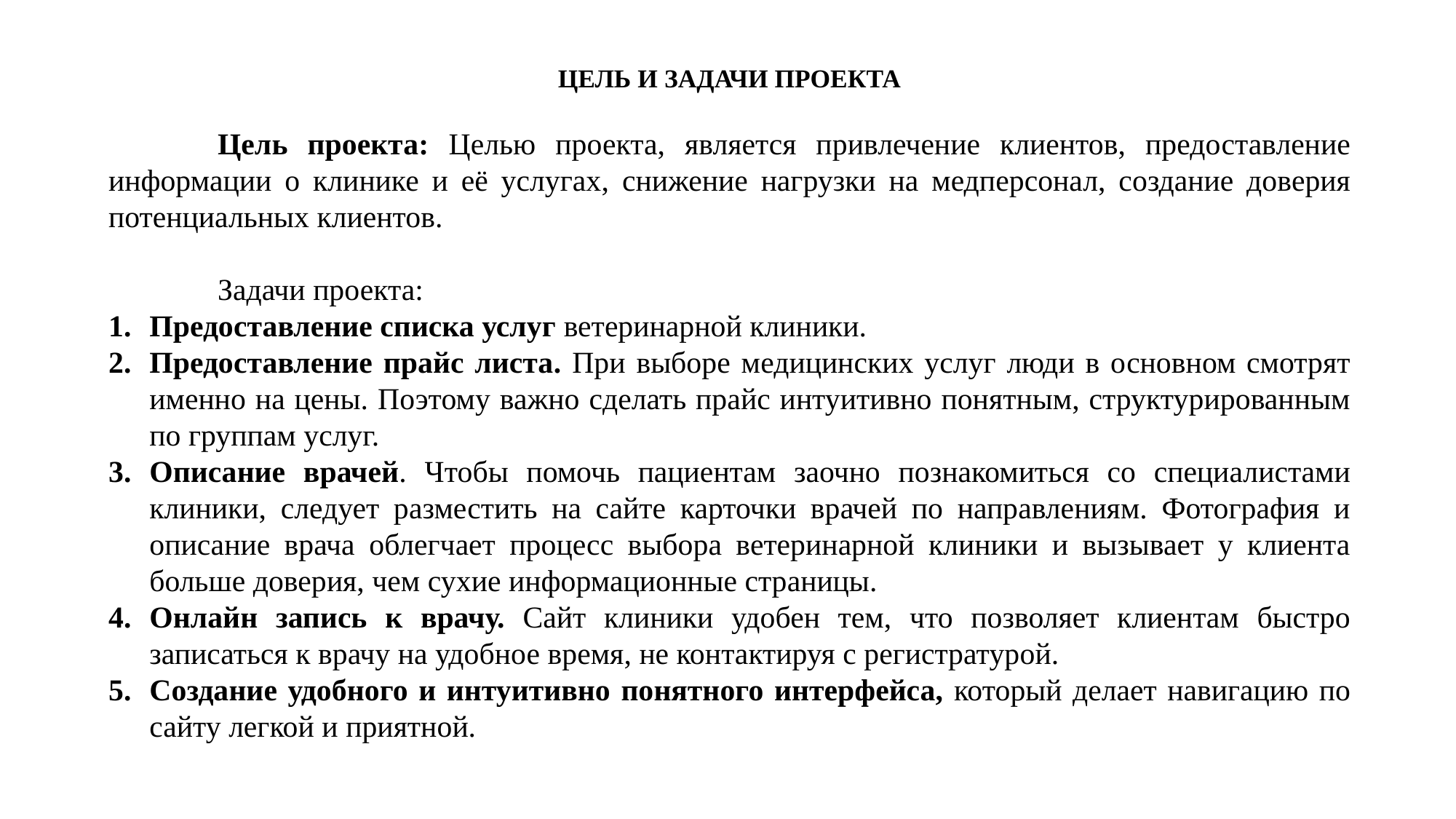

ЦЕЛЬ И ЗАДАЧИ ПРОЕКТА

	Цель проекта: Целью проекта, является привлечение клиентов, предоставление информации о клинике и её услугах, снижение нагрузки на медперсонал, создание доверия потенциальных клиентов.

	Задачи проекта:
Предоставление списка услуг ветеринарной клиники.
Предоставление прайс листа. При выборе медицинских услуг люди в основном смотрят именно на цены. Поэтому важно сделать прайс интуитивно понятным, структурированным по группам услуг.
Описание врачей. Чтобы помочь пациентам заочно познакомиться со специалистами клиники, следует разместить на сайте карточки врачей по направлениям. Фотография и описание врача облегчает процесс выбора ветеринарной клиники и вызывает у клиента больше доверия, чем сухие информационные страницы.
Онлайн запись к врачу. Сайт клиники удобен тем, что позволяет клиентам быстро записаться к врачу на удобное время, не контактируя с регистратурой.
Создание удобного и интуитивно понятного интерфейса, который делает навигацию по сайту легкой и приятной.